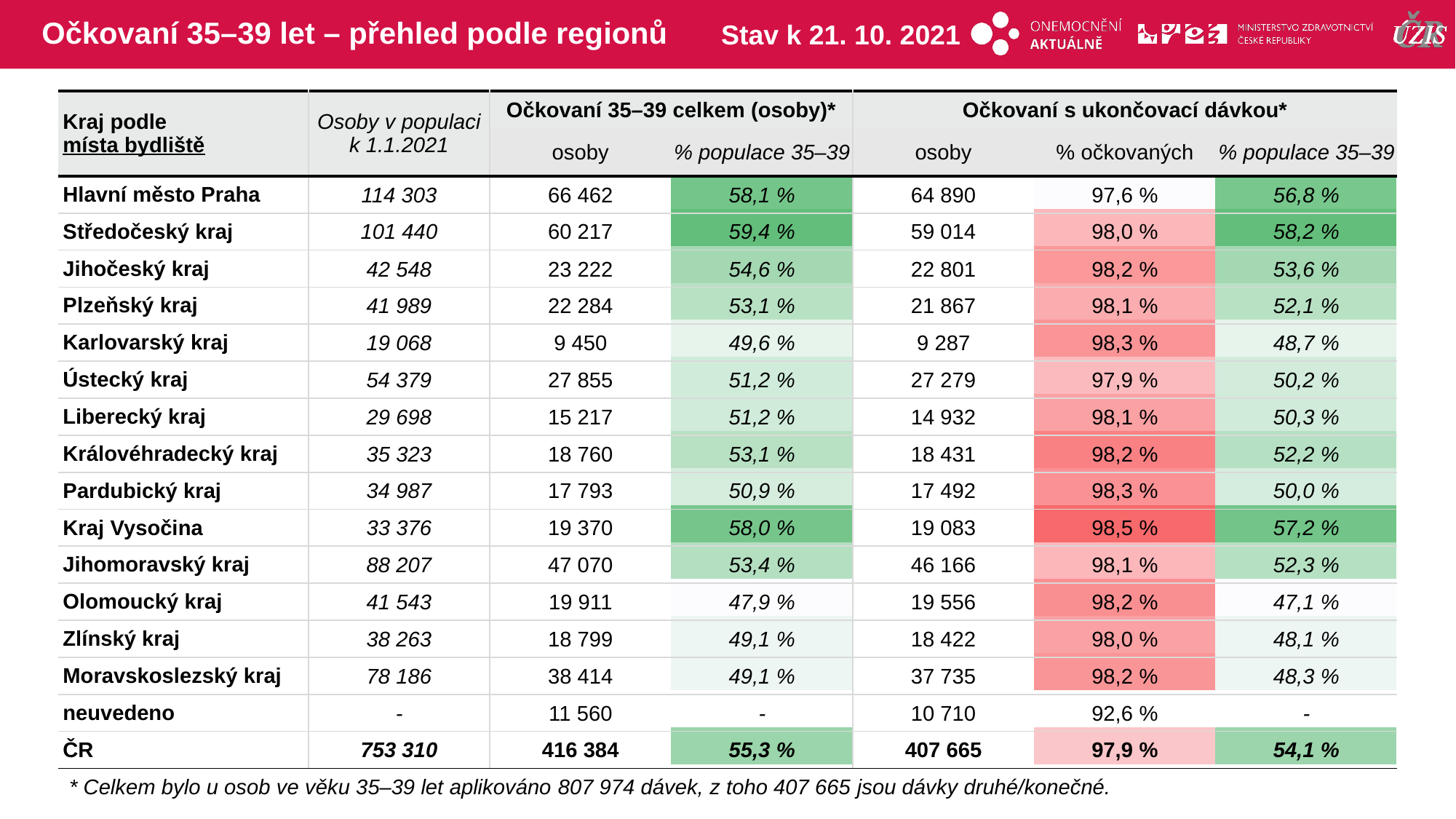

# Očkovaní 35–39 let – přehled podle regionů
Stav k 21. 10. 2021
| Kraj podle místa bydliště | Osoby v populaci k 1.1.2021 | Očkovaní 35–39 celkem (osoby)\* |  | Očkovaní s ukončovací dávkou\* |  |  |
| --- | --- | --- | --- | --- | --- | --- |
|  |  | osoby | % populace 35–39 | osoby | % očkovaných | % populace 35–39 |
| Hlavní město Praha | 114 303 | 66 462 | 58,1 % | 64 890 | 97,6 % | 56,8 % |
| Středočeský kraj | 101 440 | 60 217 | 59,4 % | 59 014 | 98,0 % | 58,2 % |
| Jihočeský kraj | 42 548 | 23 222 | 54,6 % | 22 801 | 98,2 % | 53,6 % |
| Plzeňský kraj | 41 989 | 22 284 | 53,1 % | 21 867 | 98,1 % | 52,1 % |
| Karlovarský kraj | 19 068 | 9 450 | 49,6 % | 9 287 | 98,3 % | 48,7 % |
| Ústecký kraj | 54 379 | 27 855 | 51,2 % | 27 279 | 97,9 % | 50,2 % |
| Liberecký kraj | 29 698 | 15 217 | 51,2 % | 14 932 | 98,1 % | 50,3 % |
| Královéhradecký kraj | 35 323 | 18 760 | 53,1 % | 18 431 | 98,2 % | 52,2 % |
| Pardubický kraj | 34 987 | 17 793 | 50,9 % | 17 492 | 98,3 % | 50,0 % |
| Kraj Vysočina | 33 376 | 19 370 | 58,0 % | 19 083 | 98,5 % | 57,2 % |
| Jihomoravský kraj | 88 207 | 47 070 | 53,4 % | 46 166 | 98,1 % | 52,3 % |
| Olomoucký kraj | 41 543 | 19 911 | 47,9 % | 19 556 | 98,2 % | 47,1 % |
| Zlínský kraj | 38 263 | 18 799 | 49,1 % | 18 422 | 98,0 % | 48,1 % |
| Moravskoslezský kraj | 78 186 | 38 414 | 49,1 % | 37 735 | 98,2 % | 48,3 % |
| neuvedeno | - | 11 560 | - | 10 710 | 92,6 % | - |
| ČR | 753 310 | 416 384 | 55,3 % | 407 665 | 97,9 % | 54,1 % |
|  |  |  |  |  |  |
| --- | --- | --- | --- | --- | --- |
|  |  |  |  |  |  |
|  |  |  |  |  |  |
|  |  |  |  |  |  |
|  |  |  |  |  |  |
|  |  |  |  |  |  |
|  |  |  |  |  |  |
|  |  |  |  |  |  |
|  |  |  |  |  |  |
|  |  |  |  |  |  |
|  |  |  |  |  |  |
|  |  |  |  |  |  |
|  |  |  |  |  |  |
|  |  |  |  |  |  |
|  |  |  |  |  |  |
|  |  |  |  |  |  |
* Celkem bylo u osob ve věku 35–39 let aplikováno 807 974 dávek, z toho 407 665 jsou dávky druhé/konečné.